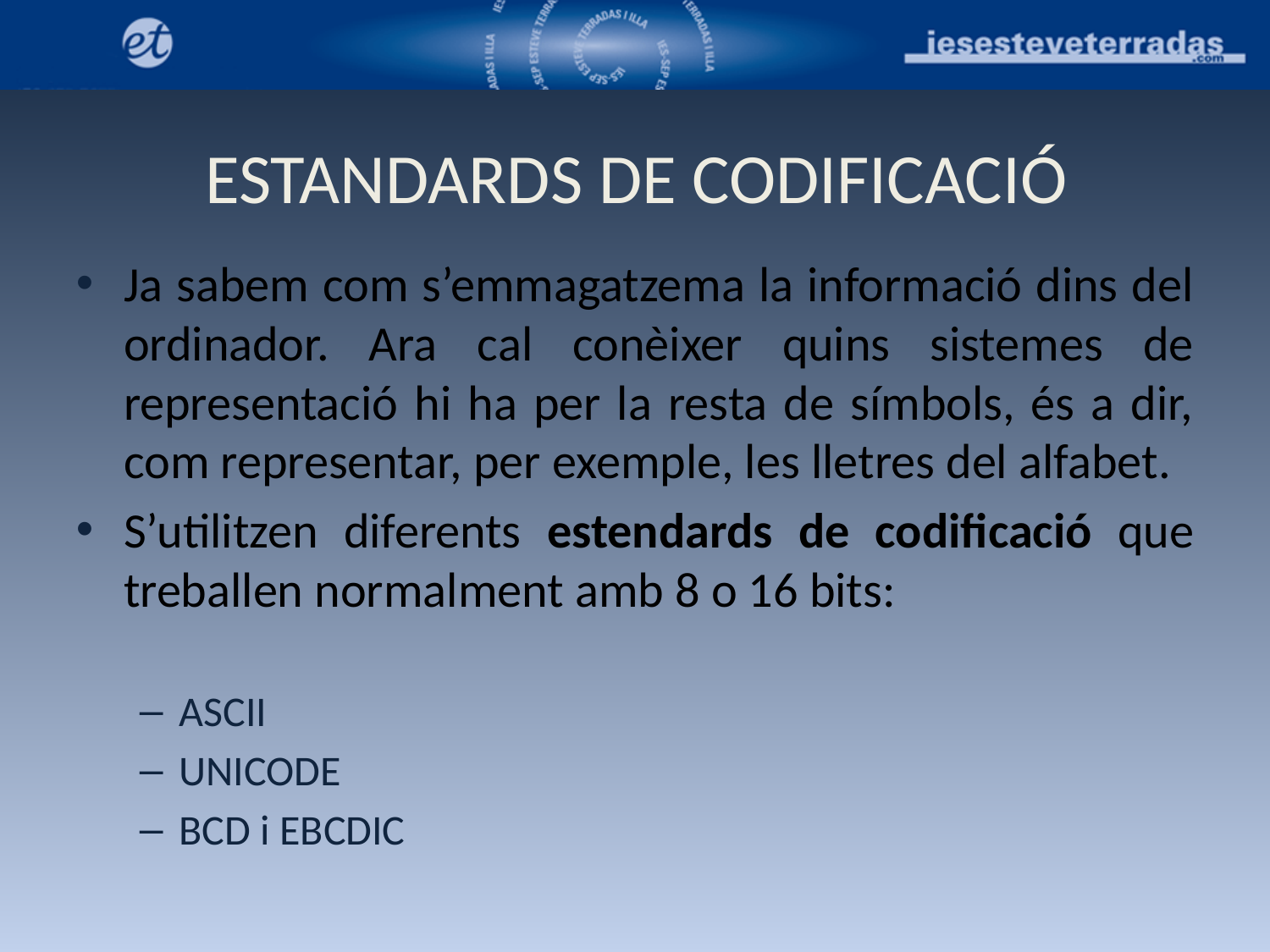

ESTANDARDS DE CODIFICACIÓ
Ja sabem com s’emmagatzema la informació dins del ordinador. Ara cal conèixer quins sistemes de representació hi ha per la resta de símbols, és a dir, com representar, per exemple, les lletres del alfabet.
S’utilitzen diferents estendards de codificació que treballen normalment amb 8 o 16 bits:

ASCII
UNICODE
BCD i EBCDIC